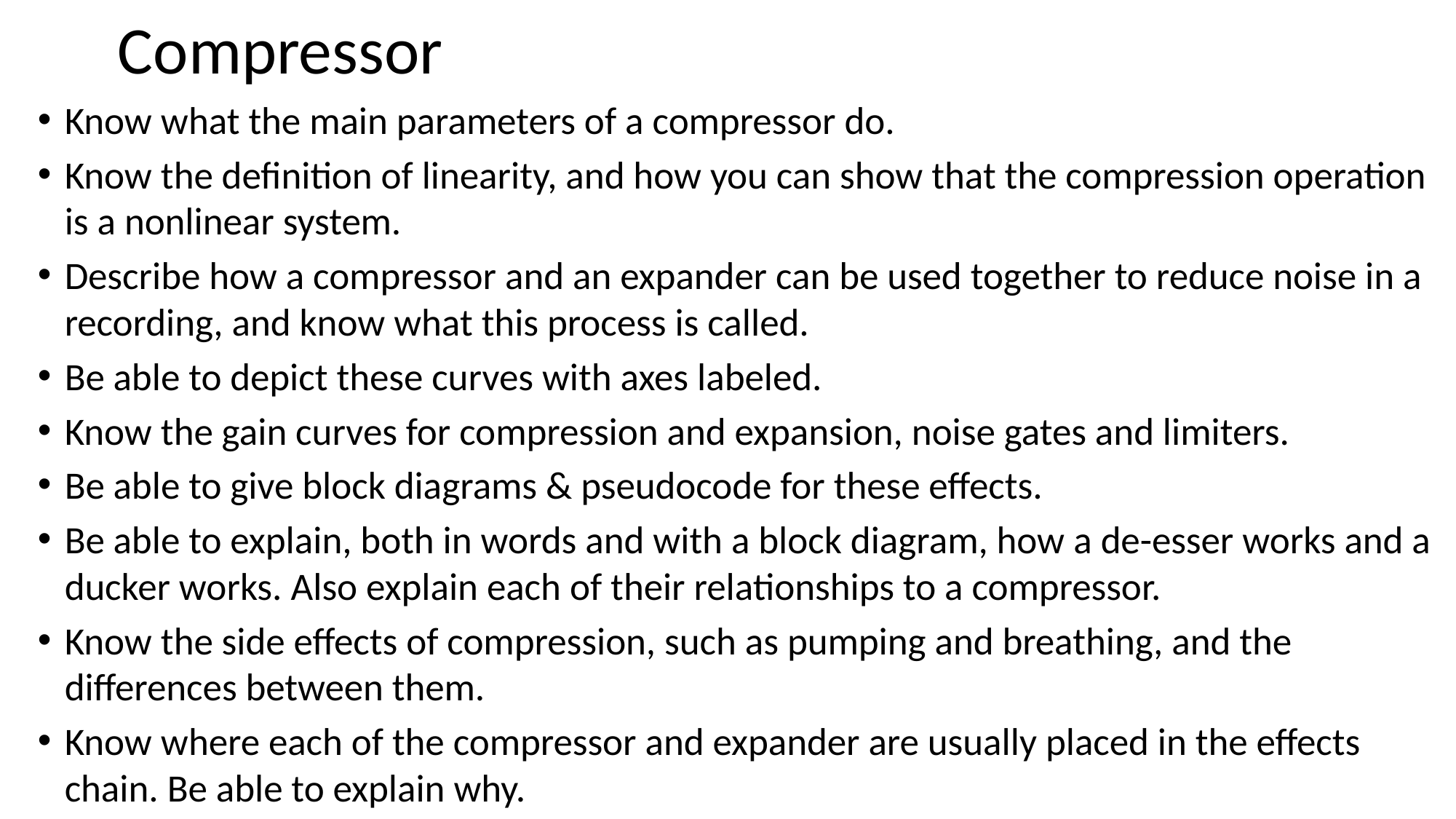

# Compressor
Know what the main parameters of a compressor do.
Know the definition of linearity, and how you can show that the compression operation is a nonlinear system.
Describe how a compressor and an expander can be used together to reduce noise in a recording, and know what this process is called.
Be able to depict these curves with axes labeled.
Know the gain curves for compression and expansion, noise gates and limiters.
Be able to give block diagrams & pseudocode for these effects.
Be able to explain, both in words and with a block diagram, how a de-esser works and a ducker works. Also explain each of their relationships to a compressor.
Know the side effects of compression, such as pumping and breathing, and the differences between them.
Know where each of the compressor and expander are usually placed in the effects chain. Be able to explain why.